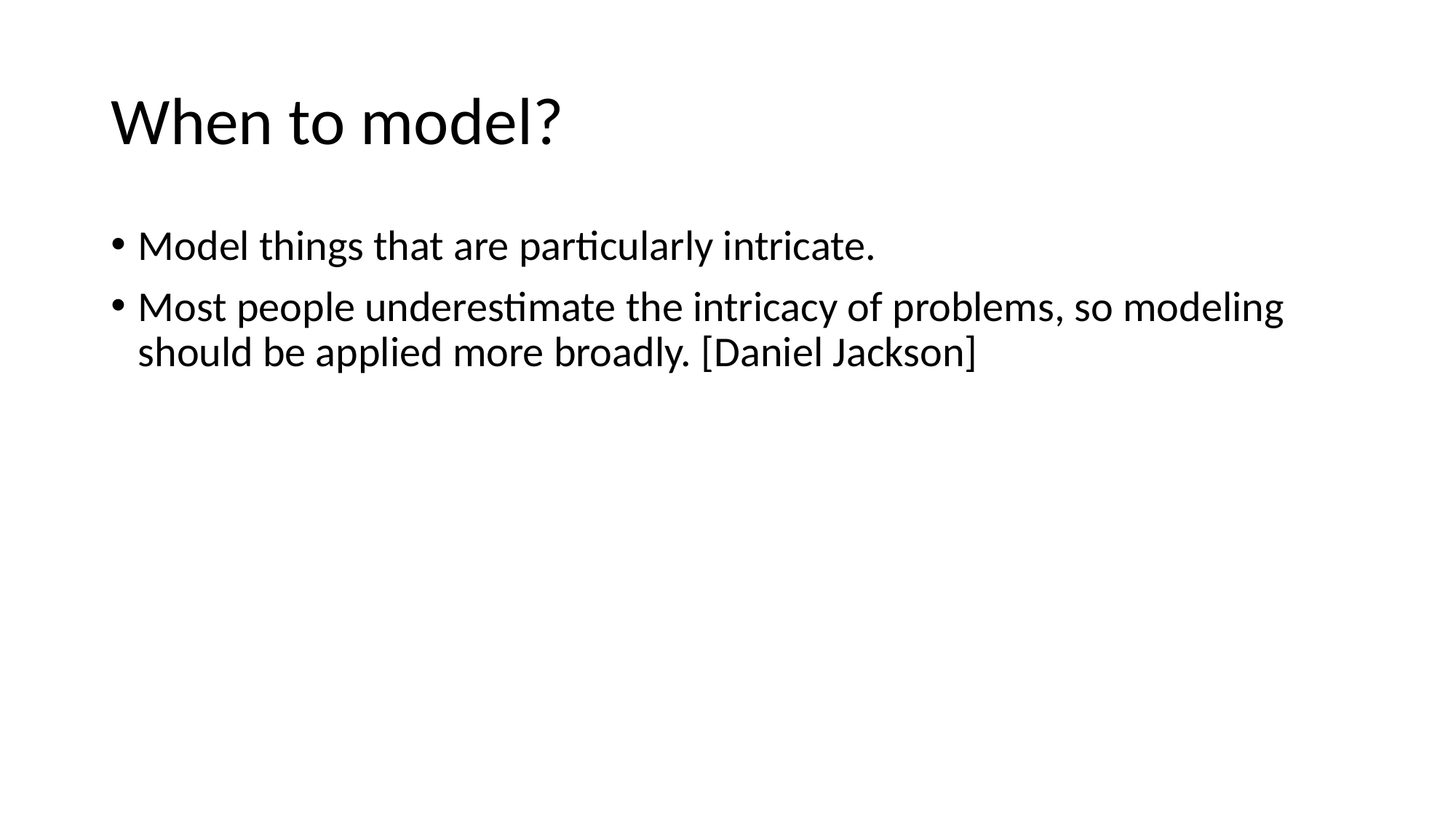

# When to model?
Model things that are particularly intricate.
Most people underestimate the intricacy of problems, so modeling should be applied more broadly. [Daniel Jackson]